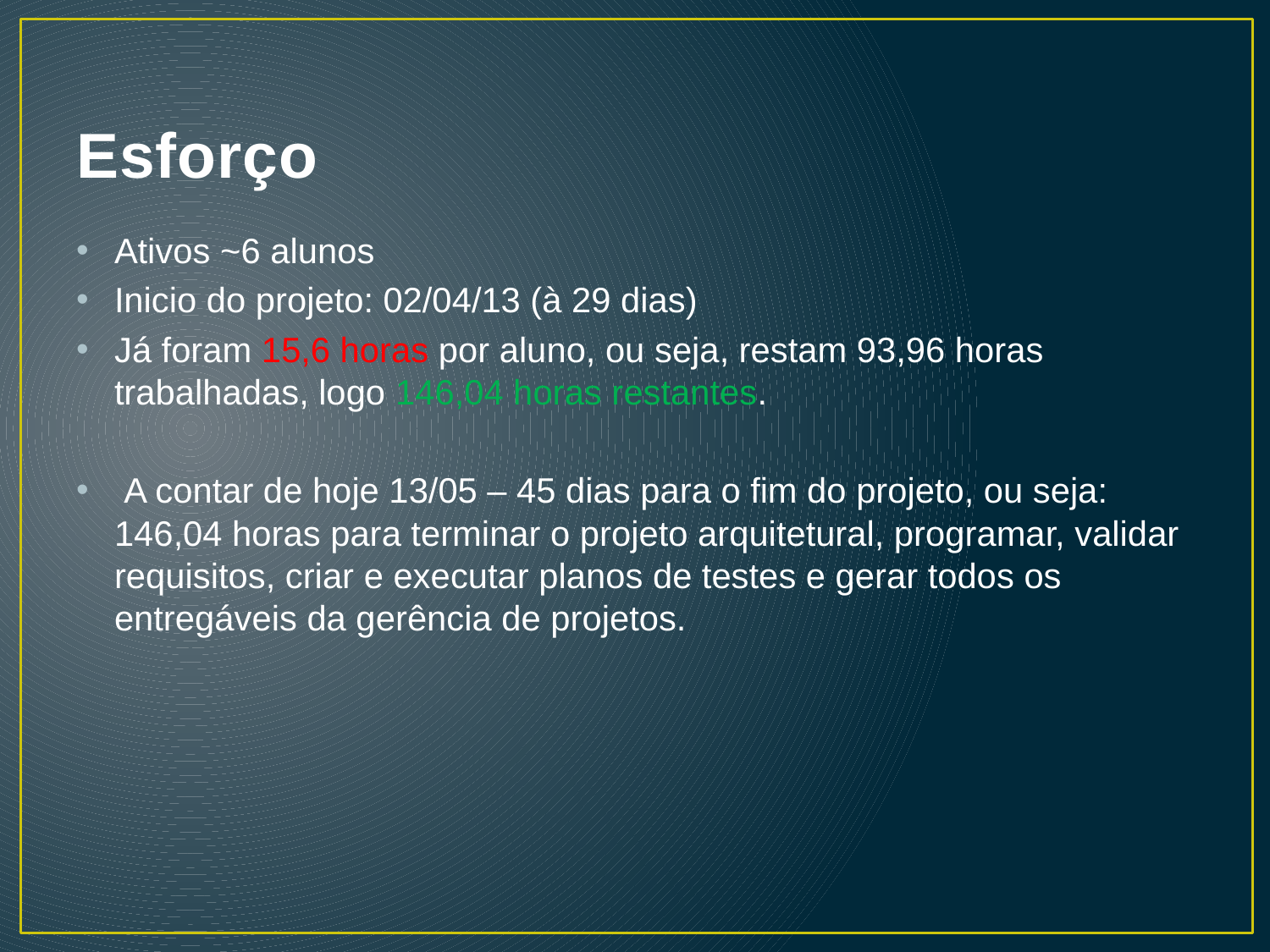

# Esforço
Ativos ~6 alunos
Inicio do projeto: 02/04/13 (à 29 dias)
Já foram 15,6 horas por aluno, ou seja, restam 93,96 horas trabalhadas, logo 146,04 horas restantes.

 A contar de hoje 13/05 – 45 dias para o fim do projeto, ou seja: 146,04 horas para terminar o projeto arquitetural, programar, validar requisitos, criar e executar planos de testes e gerar todos os entregáveis da gerência de projetos.